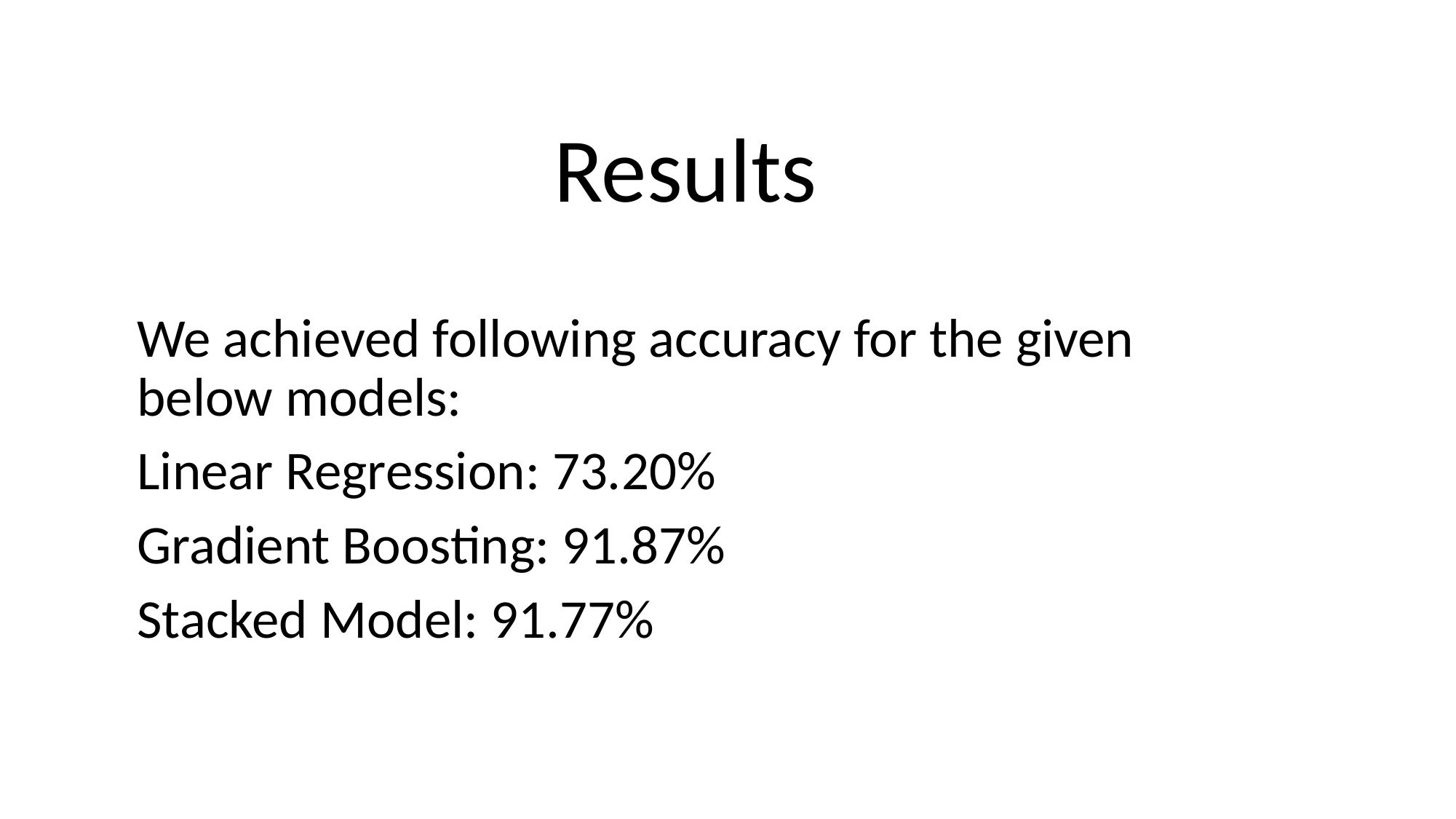

# Results
We achieved following accuracy for the given below models:
Linear Regression: 73.20%
Gradient Boosting: 91.87%
Stacked Model: 91.77%